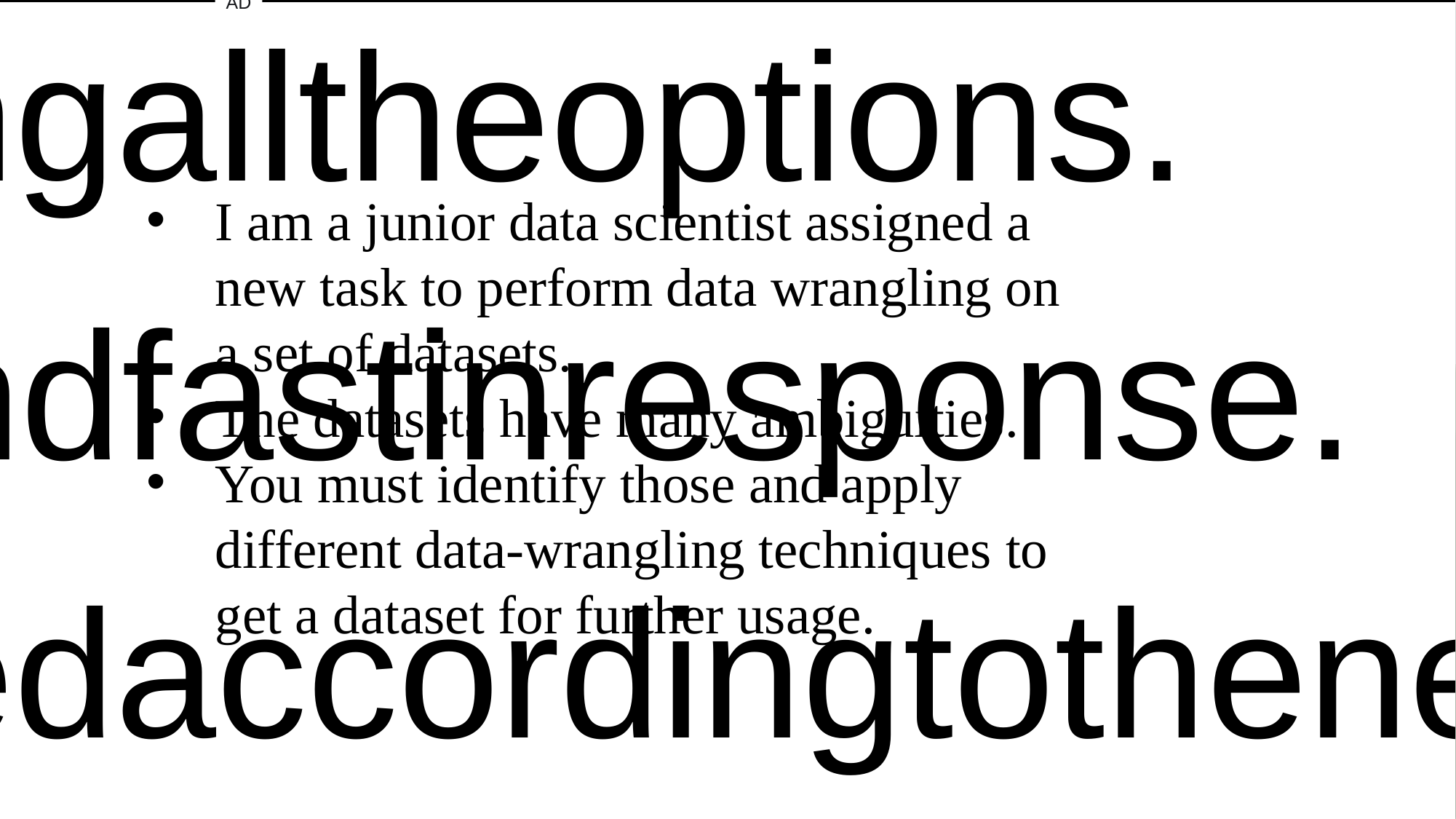

ProblemStatementwastodesignamodule:
•
WhichisUserFriendly.
•
Whichwillrestricttheuserfromaccessingotherusersdata.
•
Whichwillhelptheadministratortohandleallthechanges.
•
TheSystemwillbecompletelymenudrivensothattheuserswillhavenoproblemsinusingalltheoptions.
•
Thesystemwillbeefficientandfastinresponse.
•
Thesystemwillbecustomizedaccordingtotheneeds.

AD
# PROBLEM STATEMENT
I am a junior data scientist assigned a new task to perform data wrangling on a set of datasets.
The datasets have many ambiguities.
You must identify those and apply different data-wrangling techniques to get a dataset for further usage.